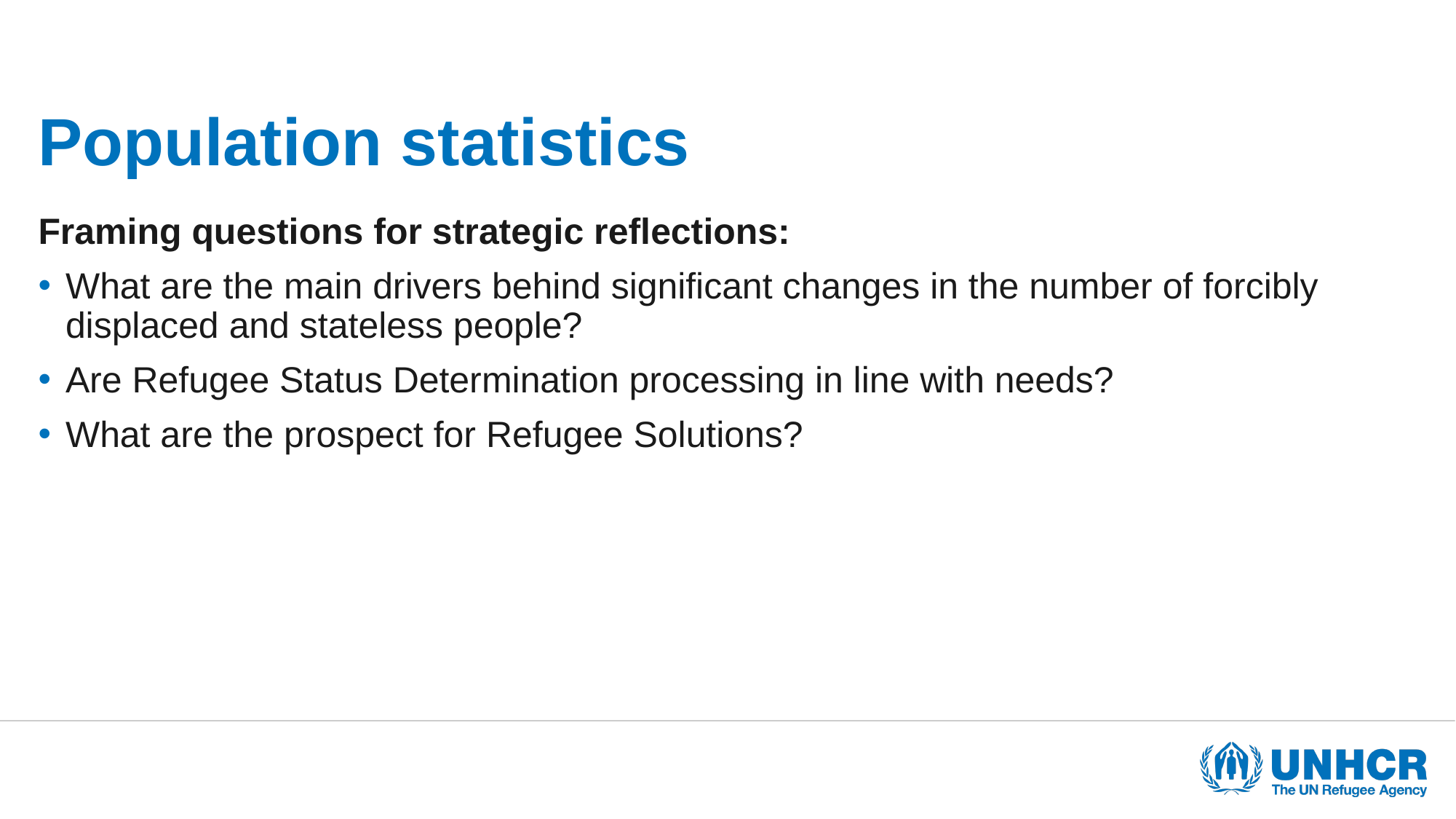

# Population statistics
Framing questions for strategic reflections:
What are the main drivers behind significant changes in the number of forcibly displaced and stateless people?
Are Refugee Status Determination processing in line with needs?
What are the prospect for Refugee Solutions?